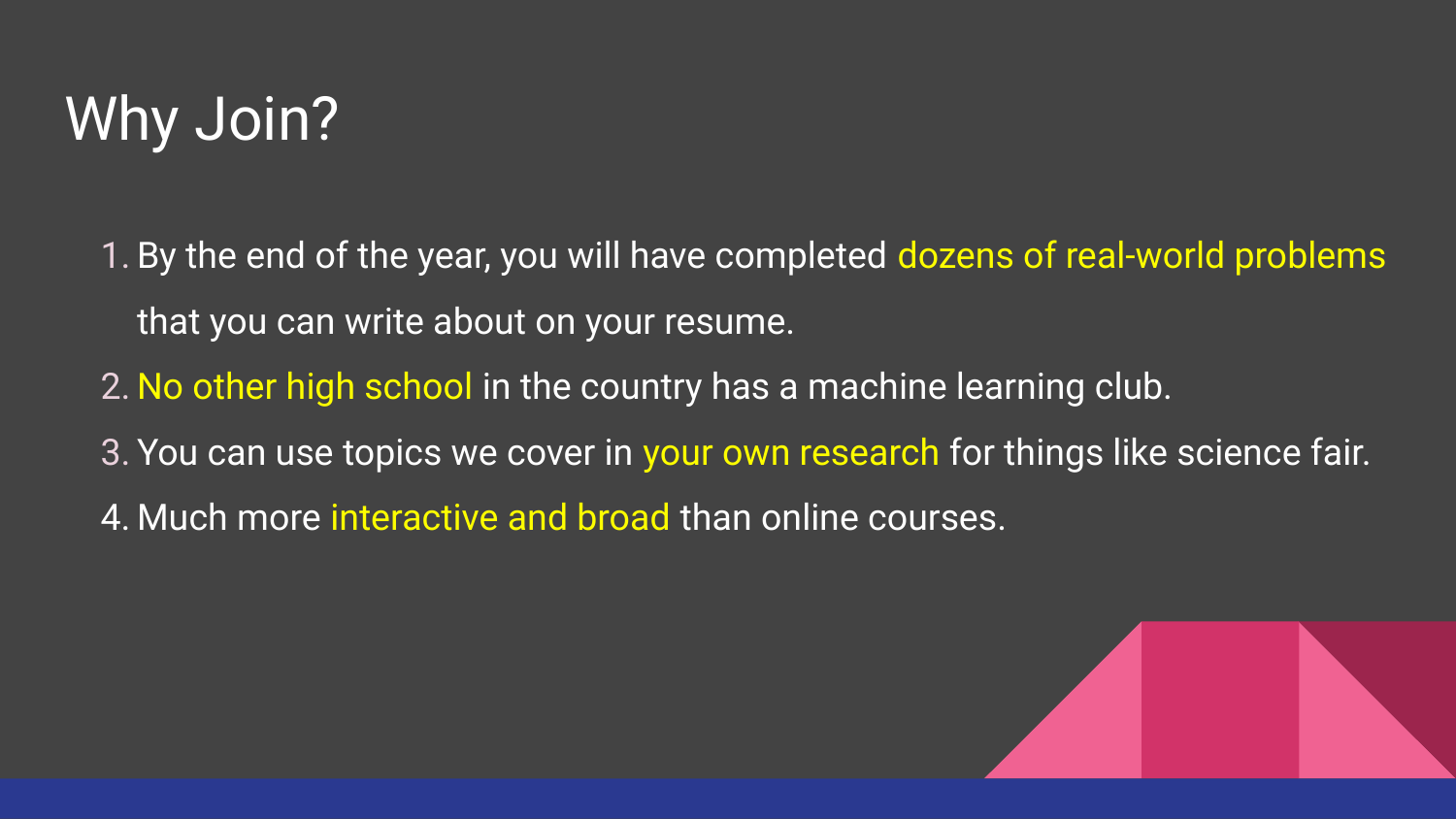

# Why Join?
By the end of the year, you will have completed dozens of real-world problems that you can write about on your resume.
No other high school in the country has a machine learning club.
You can use topics we cover in your own research for things like science fair.
Much more interactive and broad than online courses.